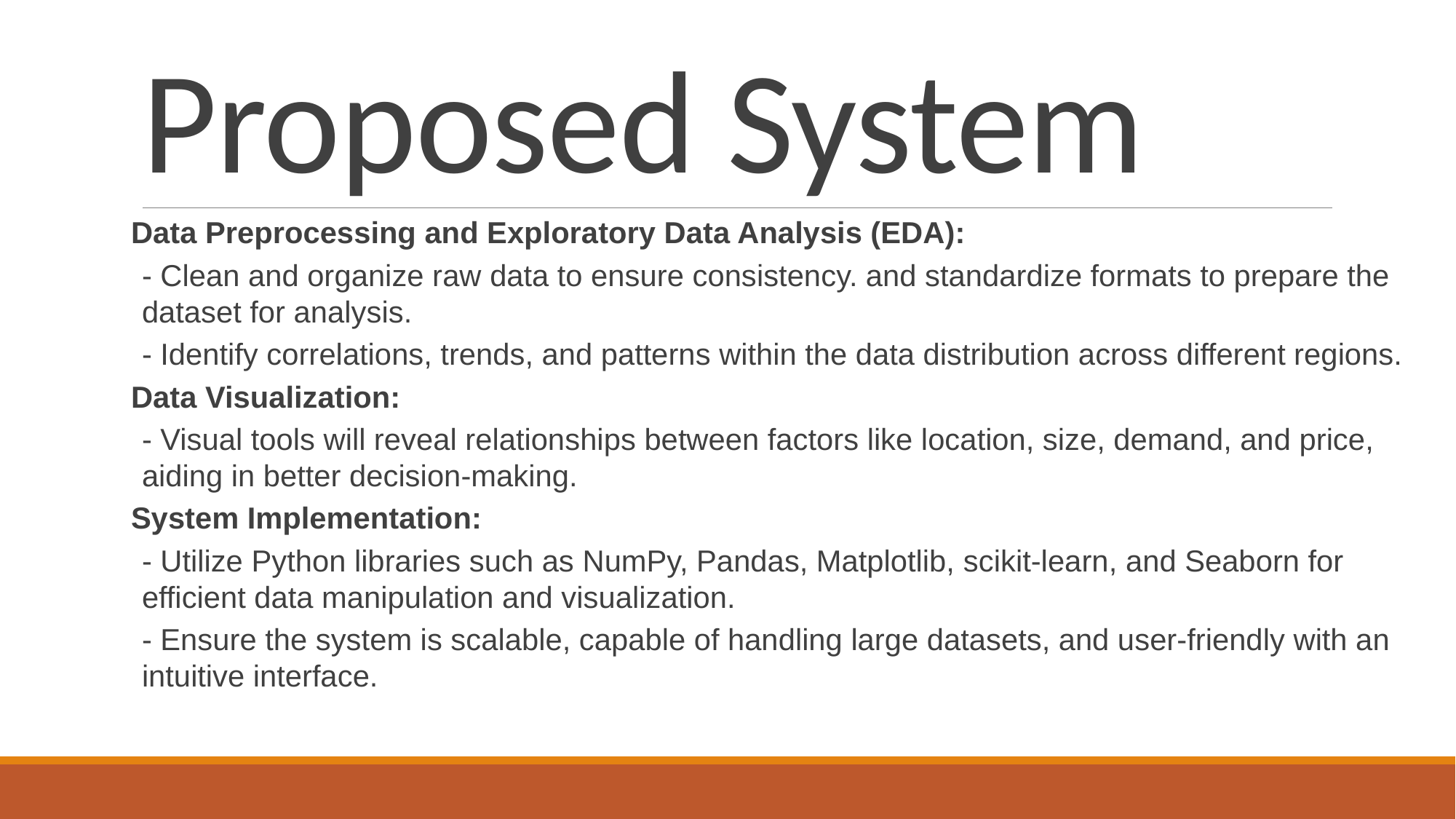

# Proposed System
Data Preprocessing and Exploratory Data Analysis (EDA):
- Clean and organize raw data to ensure consistency. and standardize formats to prepare the dataset for analysis.
- Identify correlations, trends, and patterns within the data distribution across different regions.
Data Visualization:
- Visual tools will reveal relationships between factors like location, size, demand, and price, aiding in better decision-making.
System Implementation:
- Utilize Python libraries such as NumPy, Pandas, Matplotlib, scikit-learn, and Seaborn for efficient data manipulation and visualization.
- Ensure the system is scalable, capable of handling large datasets, and user-friendly with an intuitive interface.